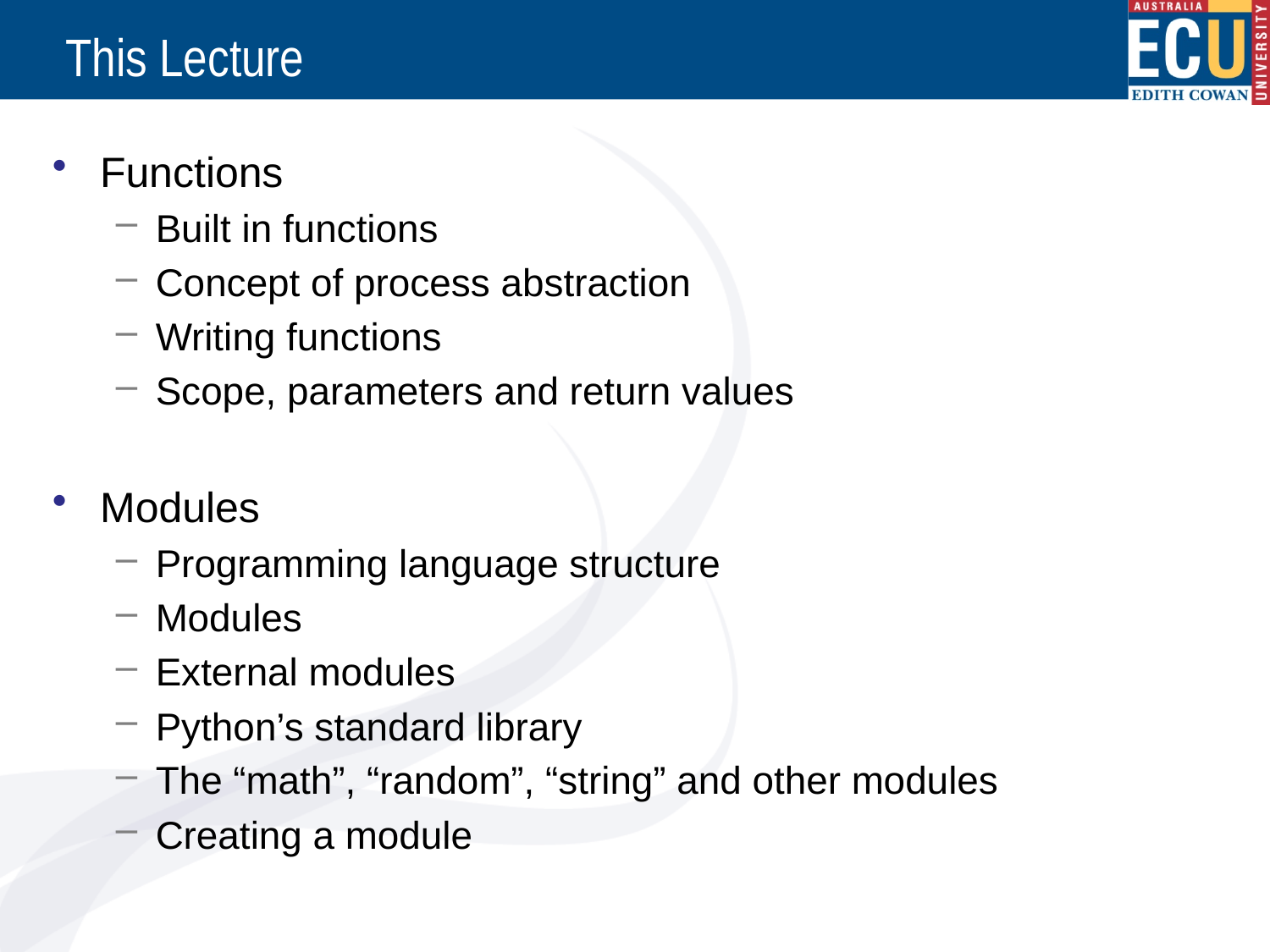

# This Lecture
Functions
Built in functions
Concept of process abstraction
Writing functions
Scope, parameters and return values

Modules
Programming language structure
Modules
External modules
Python’s standard library
The “math”, “random”, “string” and other modules
Creating a module